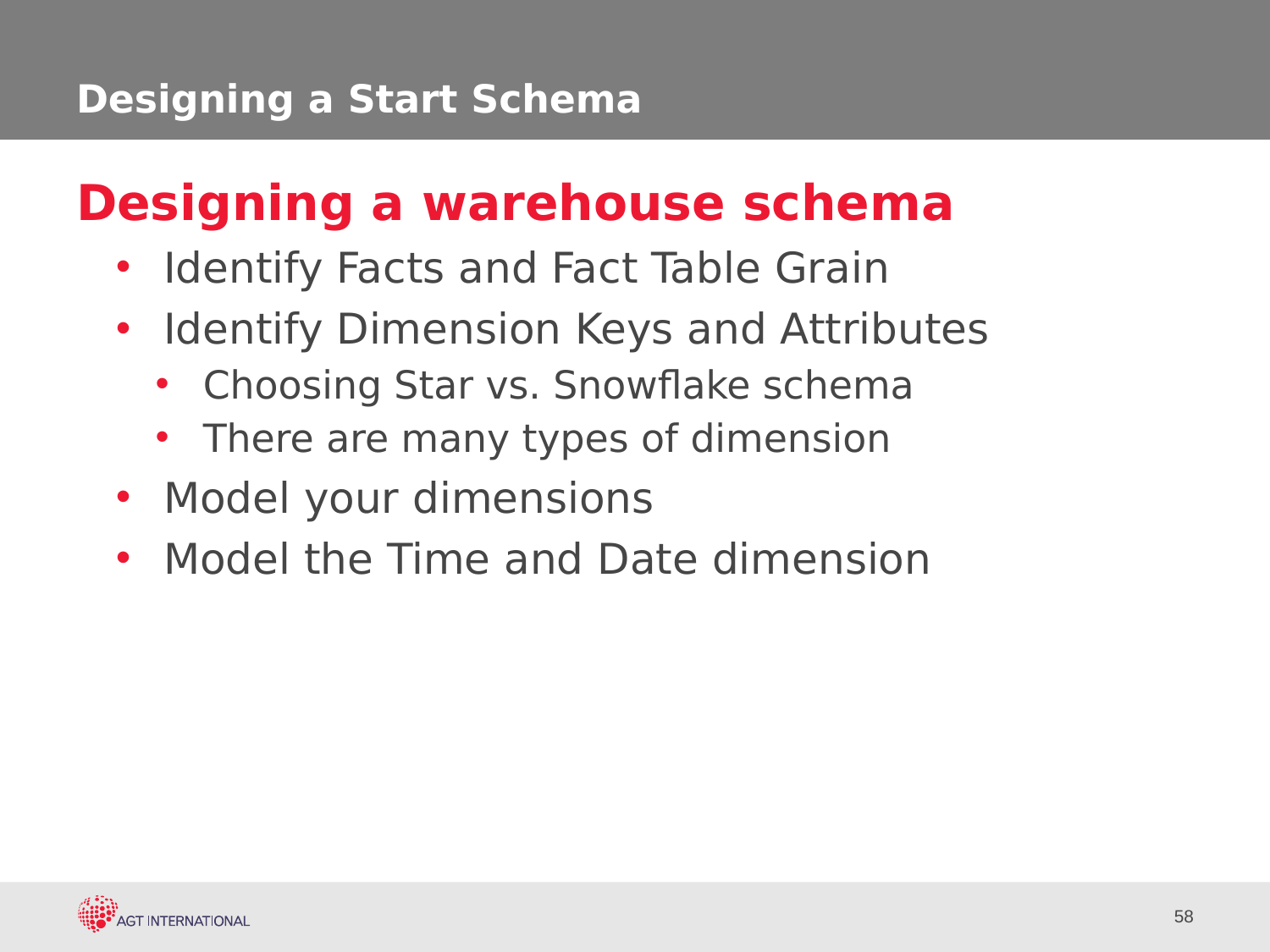

# Designing a Start Schema
Designing a warehouse schema
Identify Facts and Fact Table Grain
Identify Dimension Keys and Attributes
Choosing Star vs. Snowflake schema
There are many types of dimension
Model your dimensions
Model the Time and Date dimension